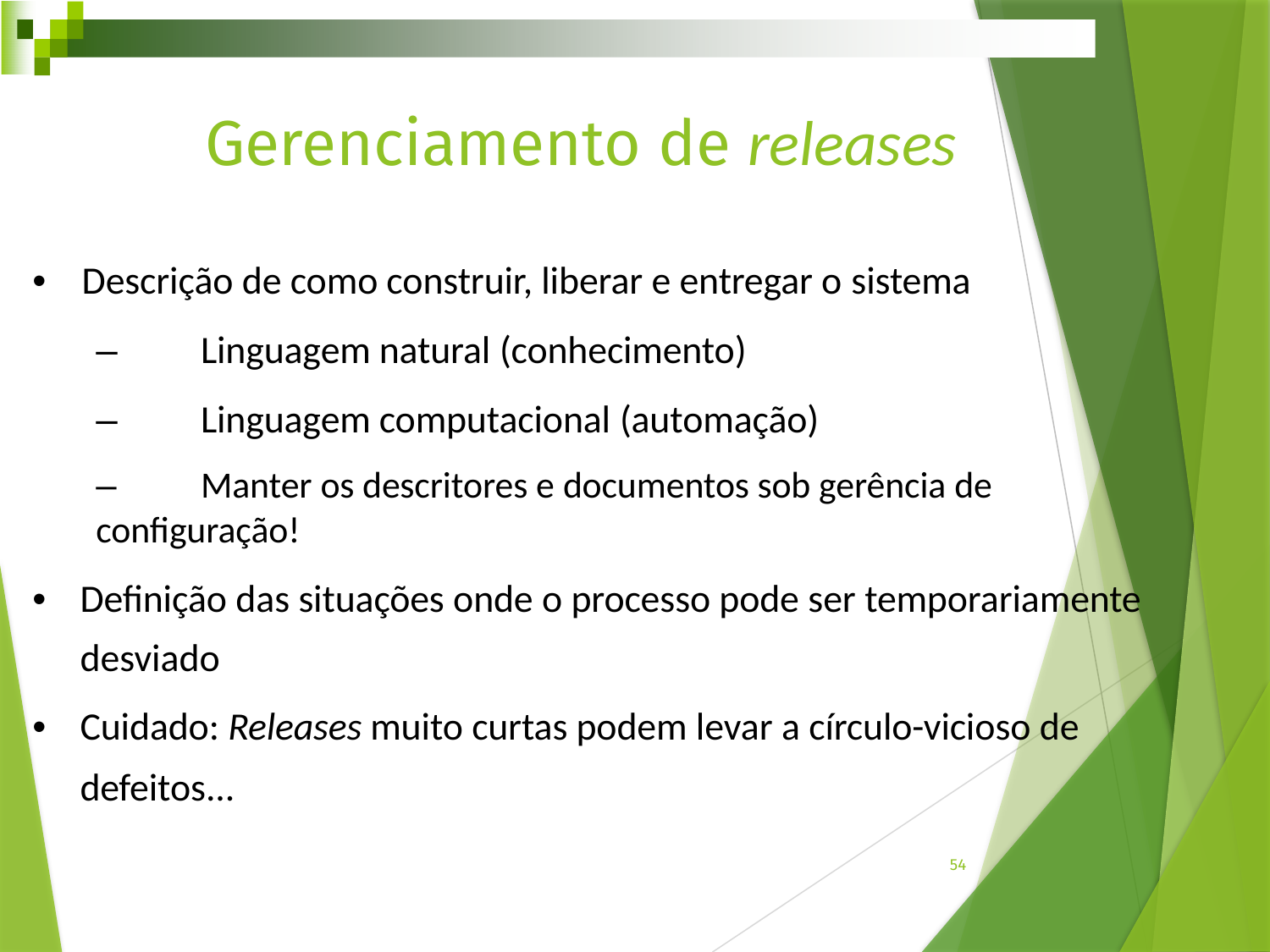

# Gerenciamento de releases
•	Descrição de como construir, liberar e entregar o sistema
–	Linguagem natural (conhecimento)
–	Linguagem computacional (automação)
–	Manter os descritores e documentos sob gerência de conﬁguração!
•	Deﬁnição das situações onde o processo pode ser temporariamente  desviado
•	Cuidado: Releases muito curtas podem levar a círculo-vicioso de  defeitos...

54